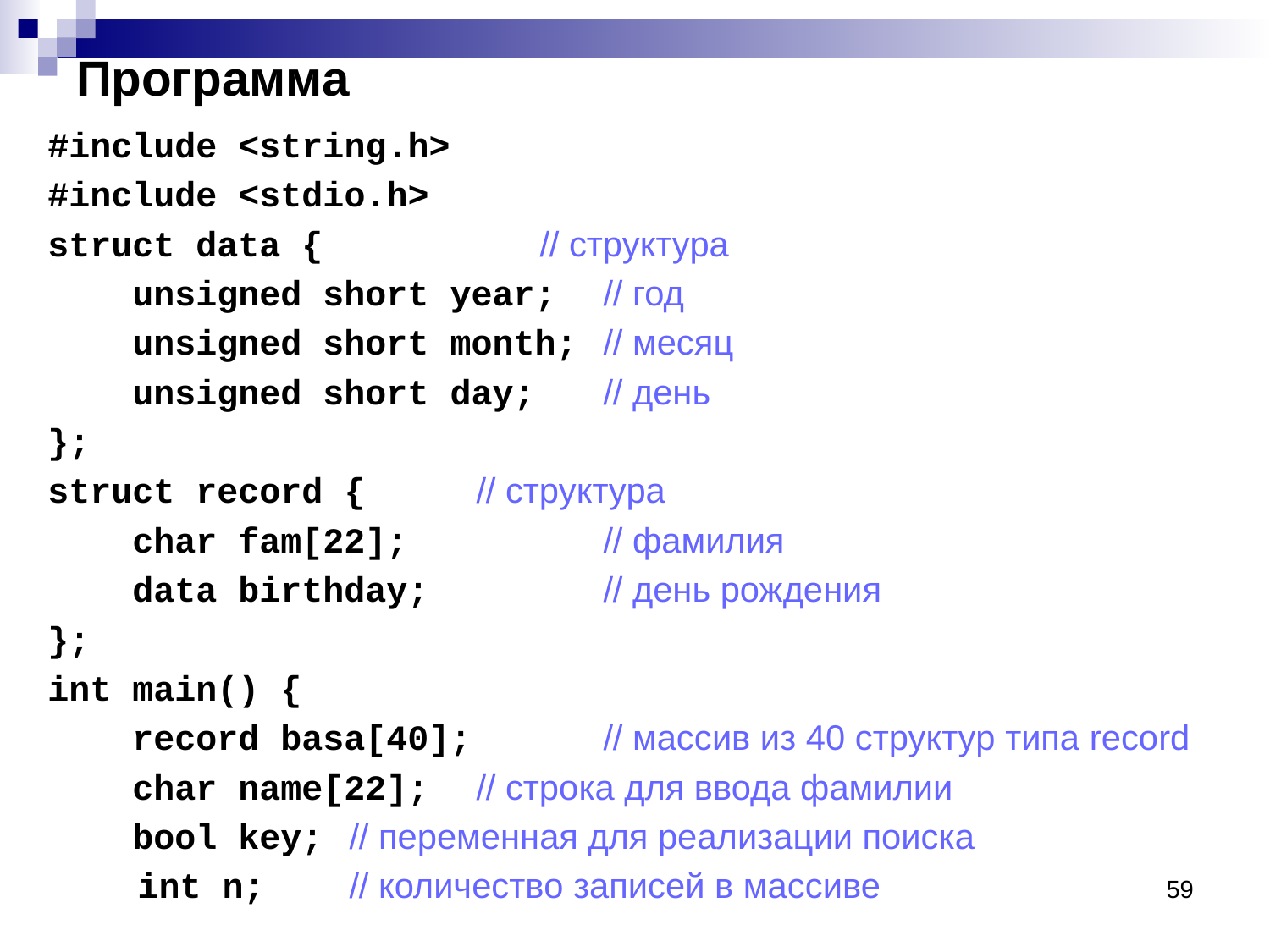

Программа
#include <string.h>
#include <stdio.h>
struct data {		   // структура
    unsigned short year;  	// год
    unsigned short month;  	// месяц
    unsigned short day;  	// день
};
struct record {	// структура
    char fam[22];         	// фамилия
    data birthday;      	// день рождения
};
int main() {
    record basa[40];             	// массив из 40 структур типа record
    char name[22];	// строка для ввода фамилии
    bool key; 	// переменная для реализации поиска
	  int n; 	// количество записей в массиве
59